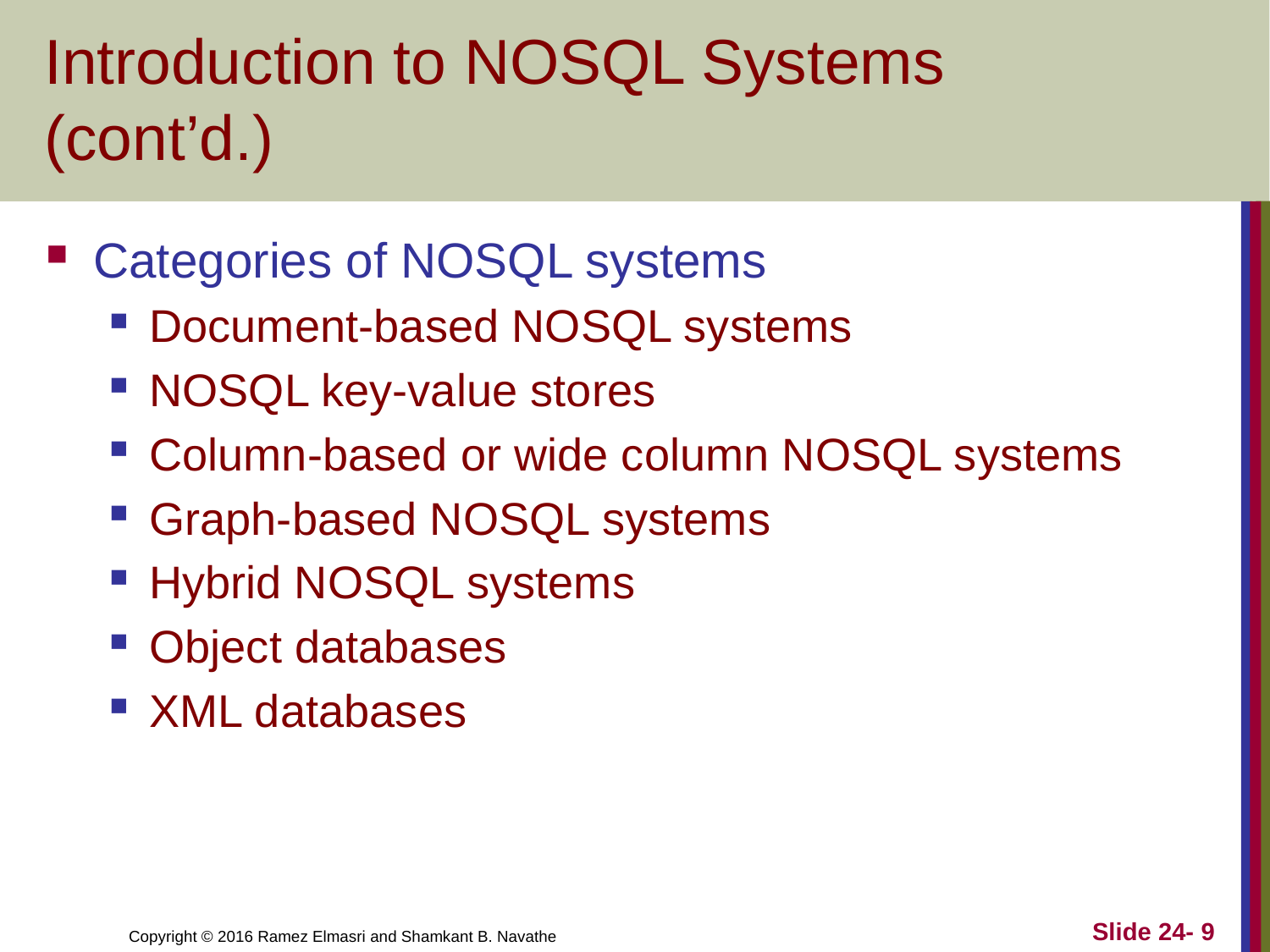

# Introduction to NOSQL Systems (cont’d.)
Categories of NOSQL systems
Document-based NOSQL systems
NOSQL key-value stores
Column-based or wide column NOSQL systems
Graph-based NOSQL systems
Hybrid NOSQL systems
Object databases
XML databases

Slide 24- 9